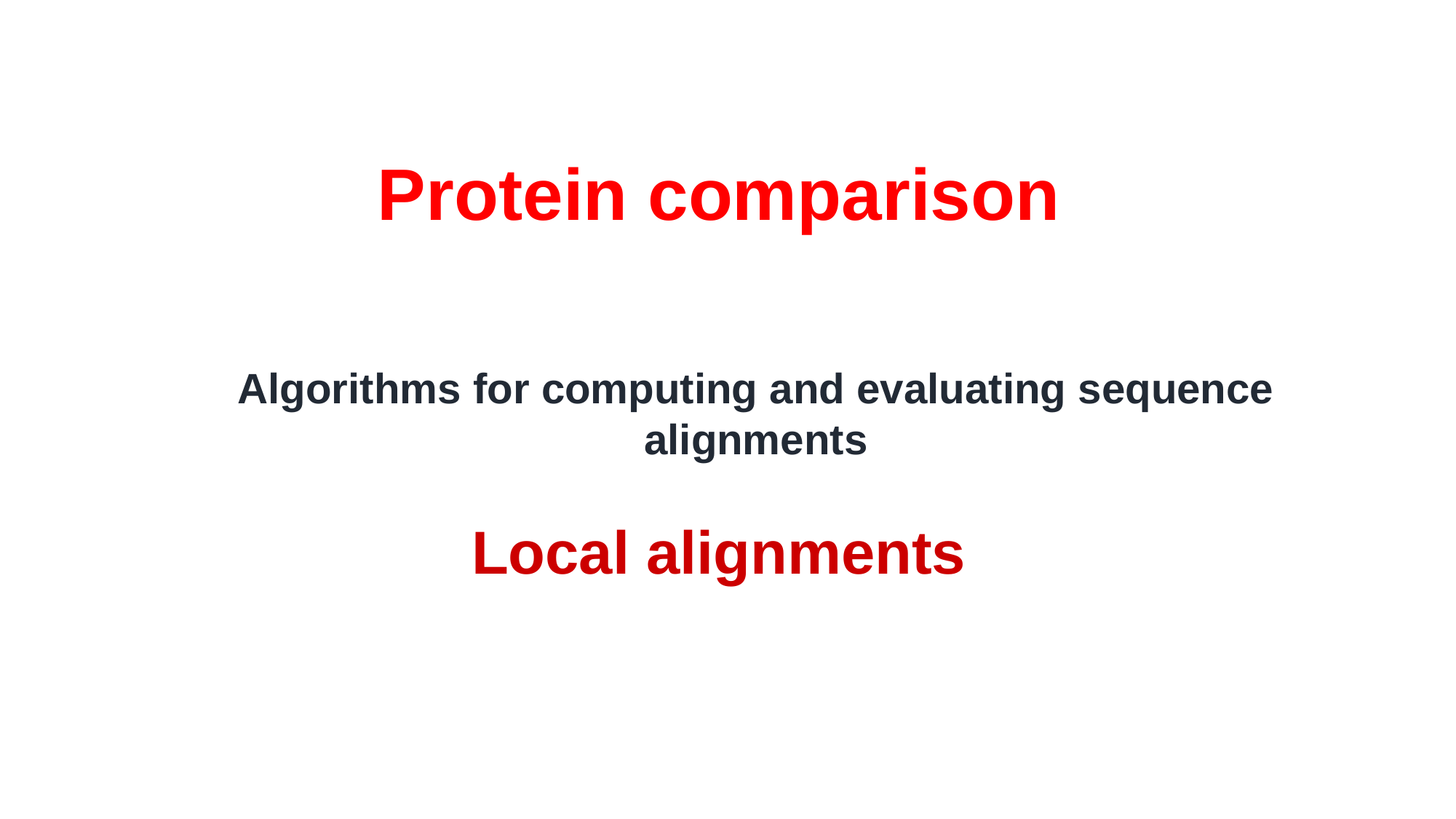

Protein comparison
Algorithms for computing and evaluating sequence alignments
Local alignments